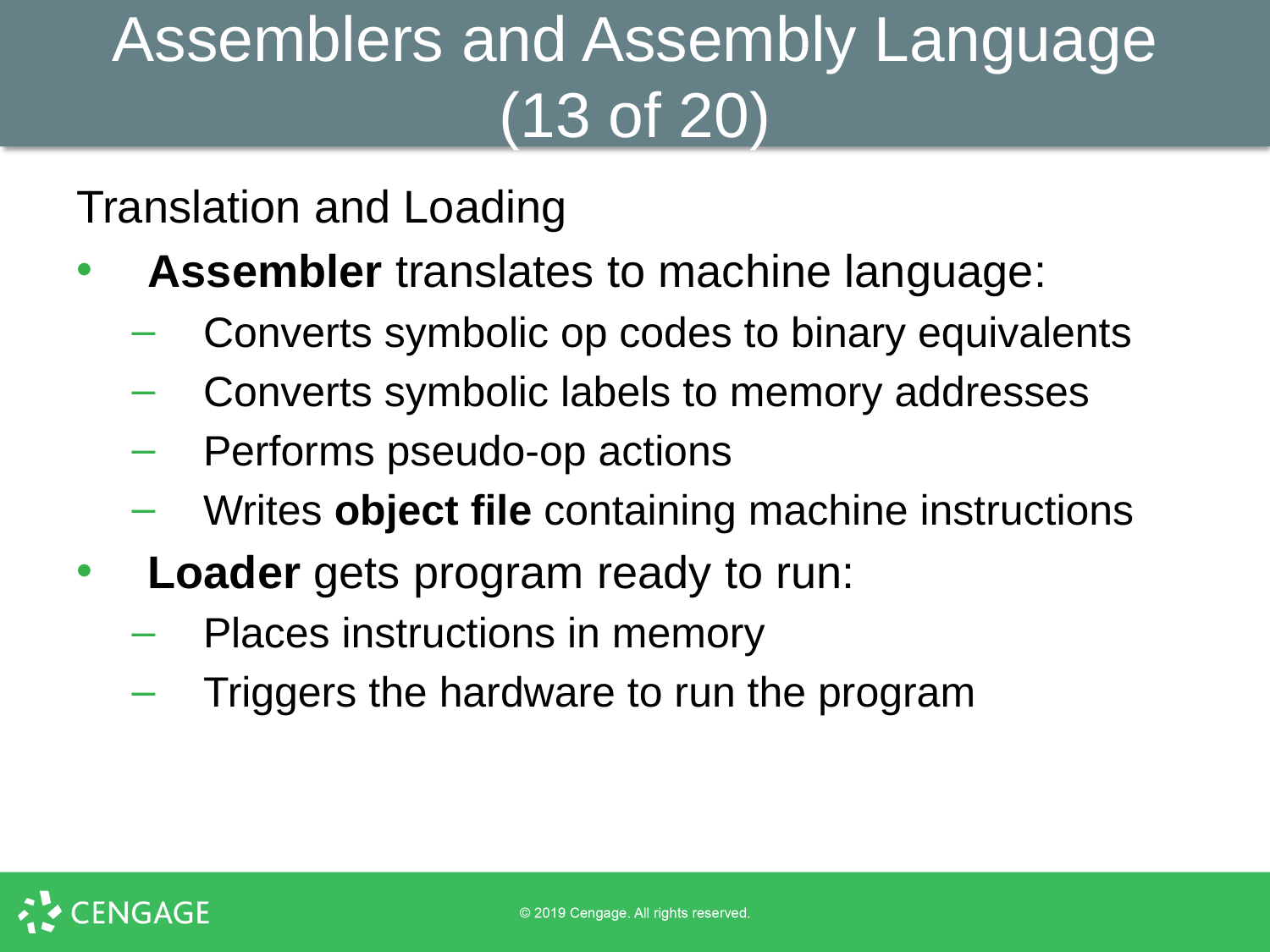

# Assemblers and Assembly Language (13 of 20)
Translation and Loading
Assembler translates to machine language:
Converts symbolic op codes to binary equivalents
Converts symbolic labels to memory addresses
Performs pseudo-op actions
Writes object file containing machine instructions
Loader gets program ready to run:
Places instructions in memory
Triggers the hardware to run the program